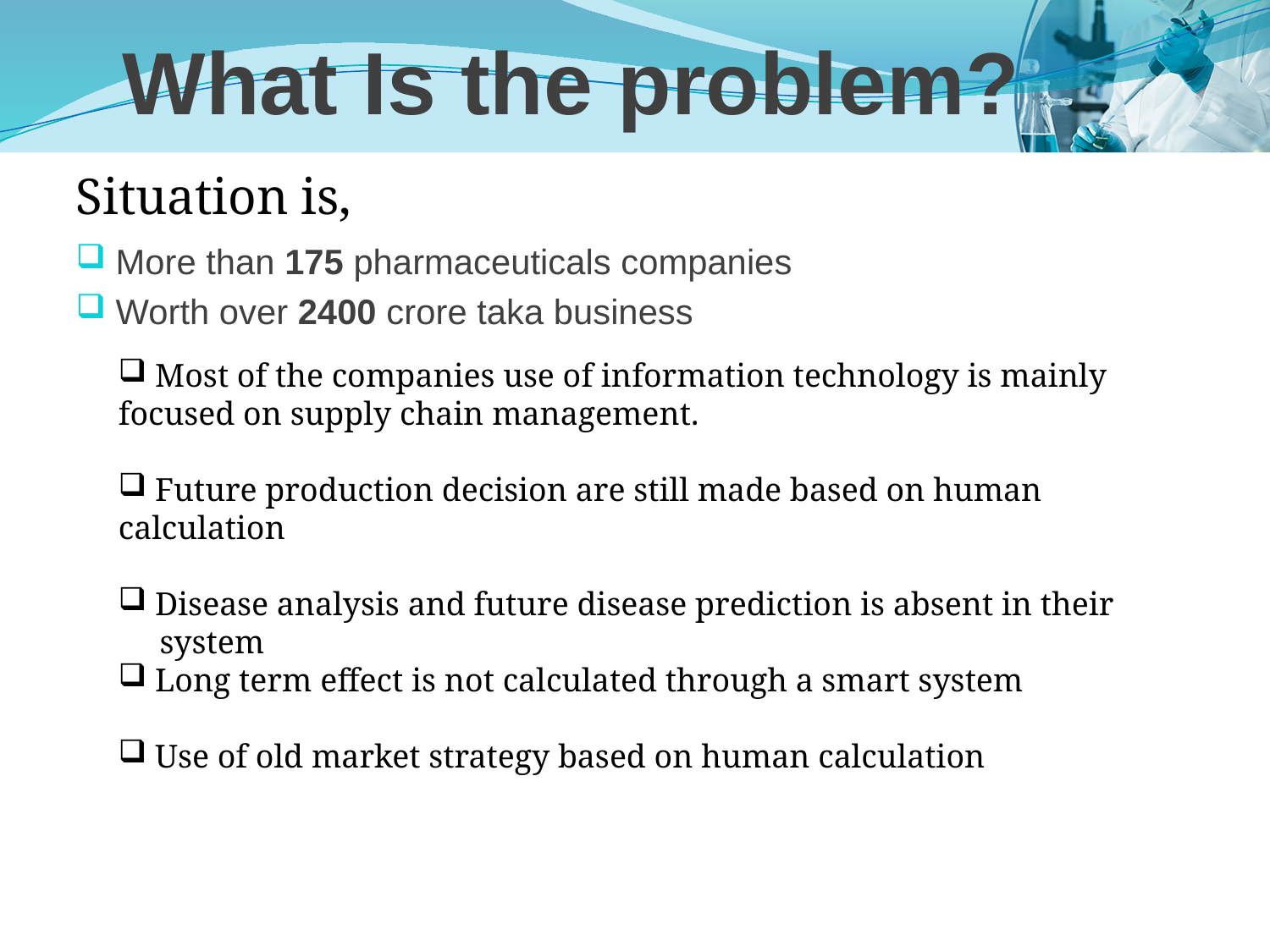

# What Is the problem?
Situation is,
 More than 175 pharmaceuticals companies
 Worth over 2400 crore taka business
 Most of the companies use of information technology is mainly focused on supply chain management.

 Future production decision are still made based on human calculation

 Disease analysis and future disease prediction is absent in their
     system
 Long term effect is not calculated through a smart system

 Use of old market strategy based on human calculation